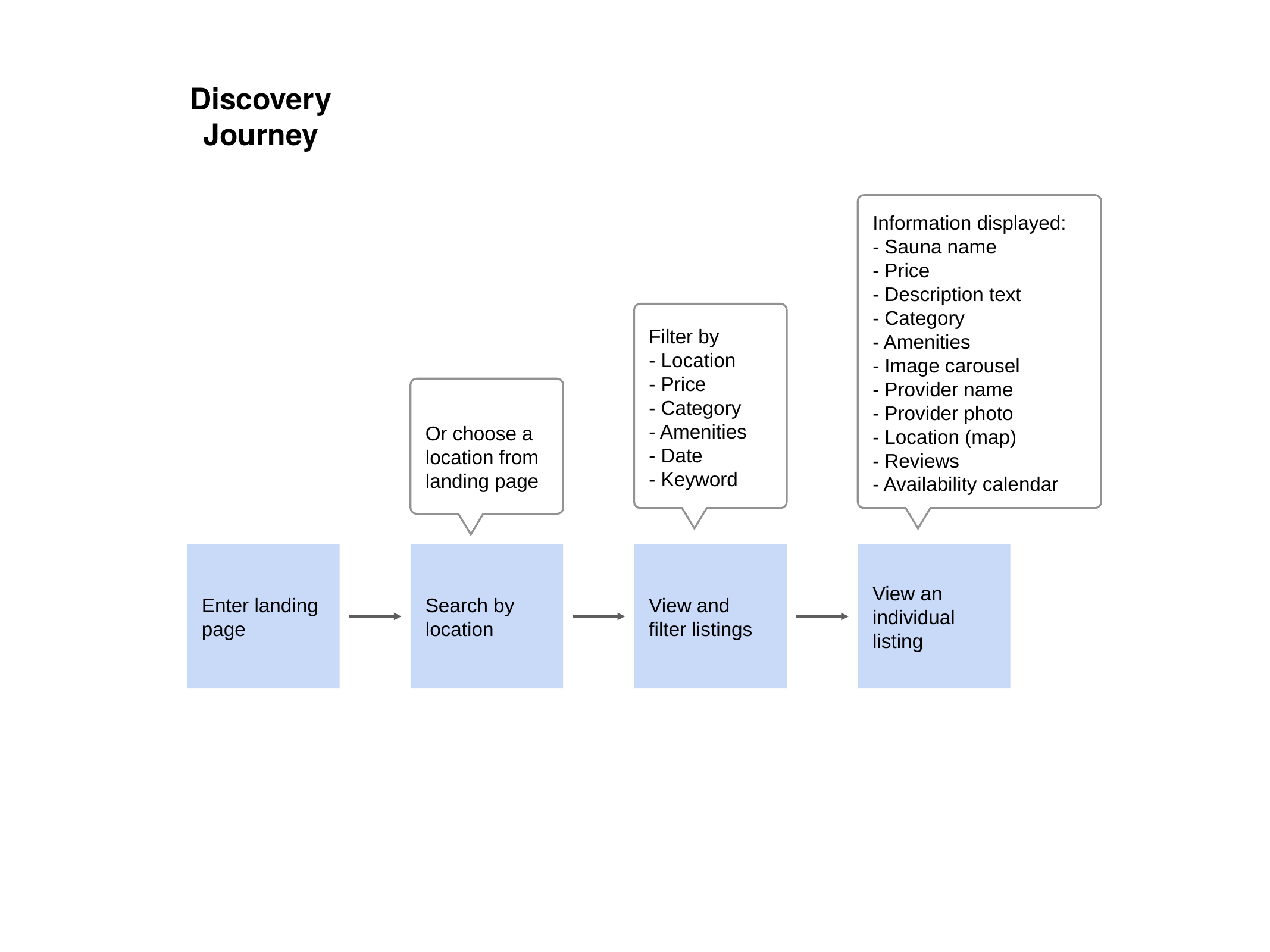

Discovery Journey
Information displayed:
- Sauna name
- Price
- Description text
- Category
- Amenities
- Image carousel
- Provider name
- Provider photo
- Location (map)
- Reviews
- Availability calendar

Filter by
- Location
- Price
- Category
- Amenities
- Date
- Keyword

Or choose a location from landing page
Enter landing page
Search by location
View and filter listings
View an individual listing